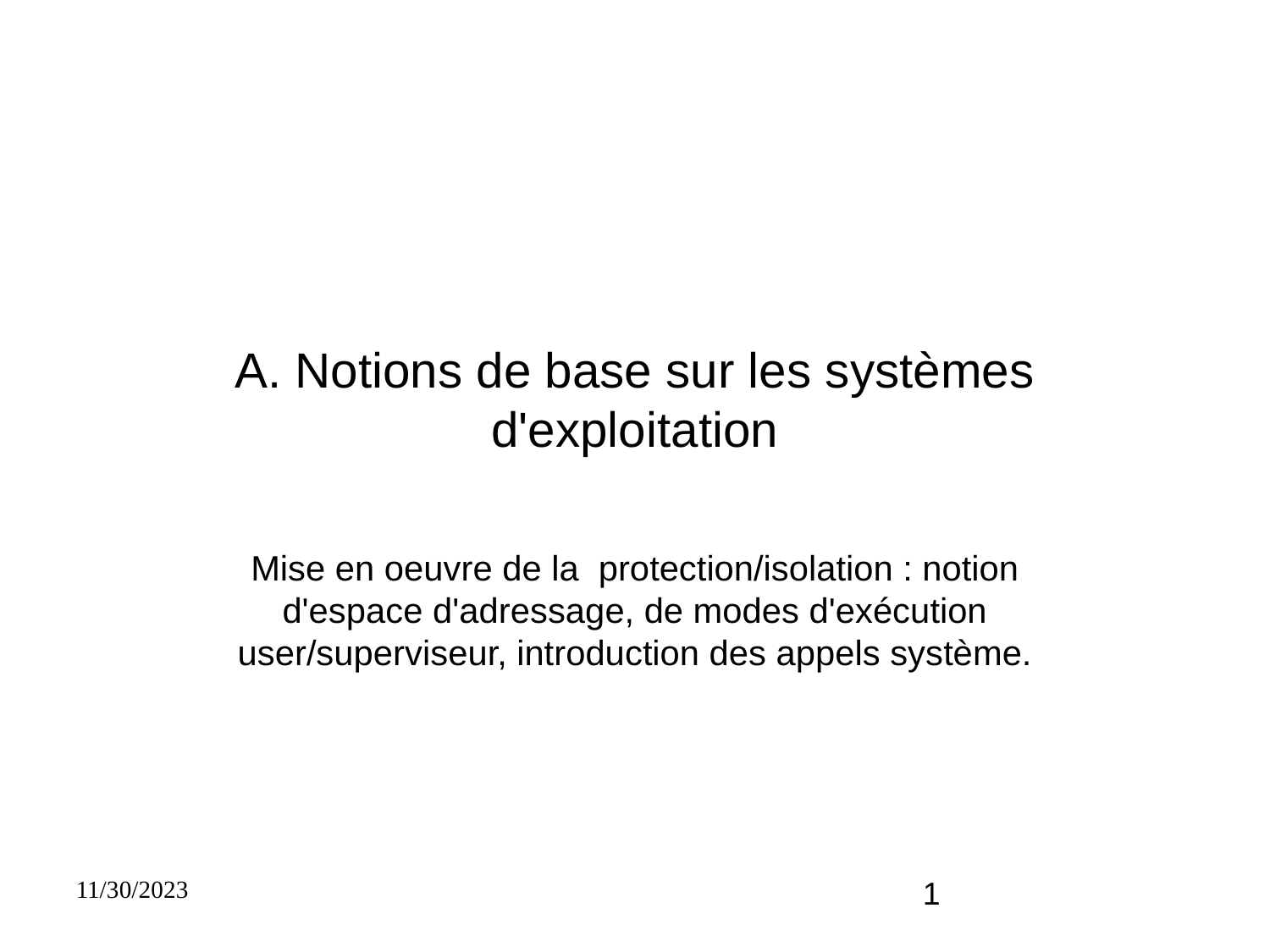

# A. Notions de base sur les systèmes d'exploitation
Mise en oeuvre de la  protection/isolation : notion d'espace d'adressage, de modes d'exécution user/superviseur, introduction des appels système.
11/30/2023
1